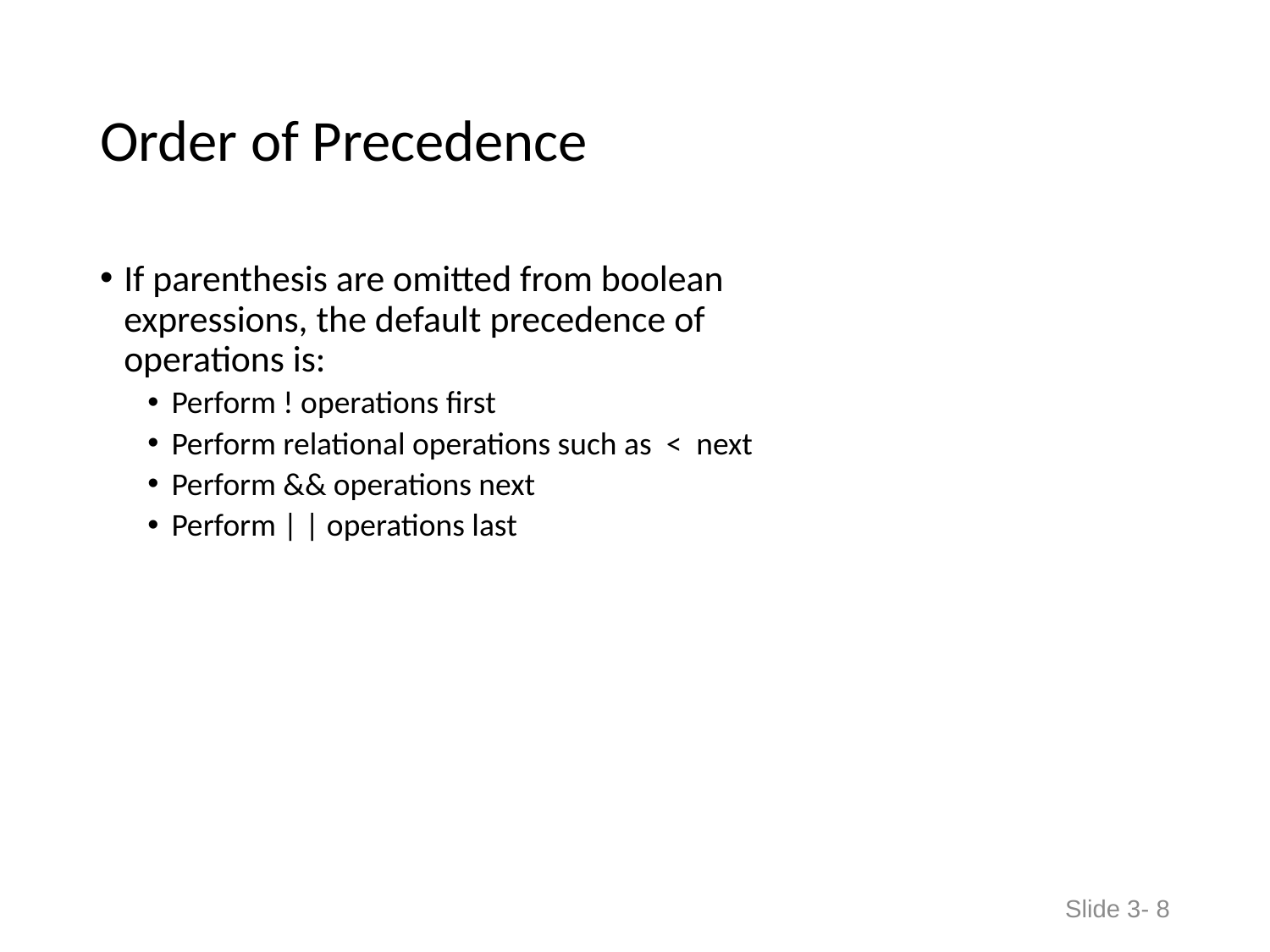

# Order of Precedence
If parenthesis are omitted from boolean
expressions, the default precedence of
operations is:
Perform ! operations first
Perform relational operations such as  <  next
Perform && operations next
Perform | | operations last
Slide 3- 8